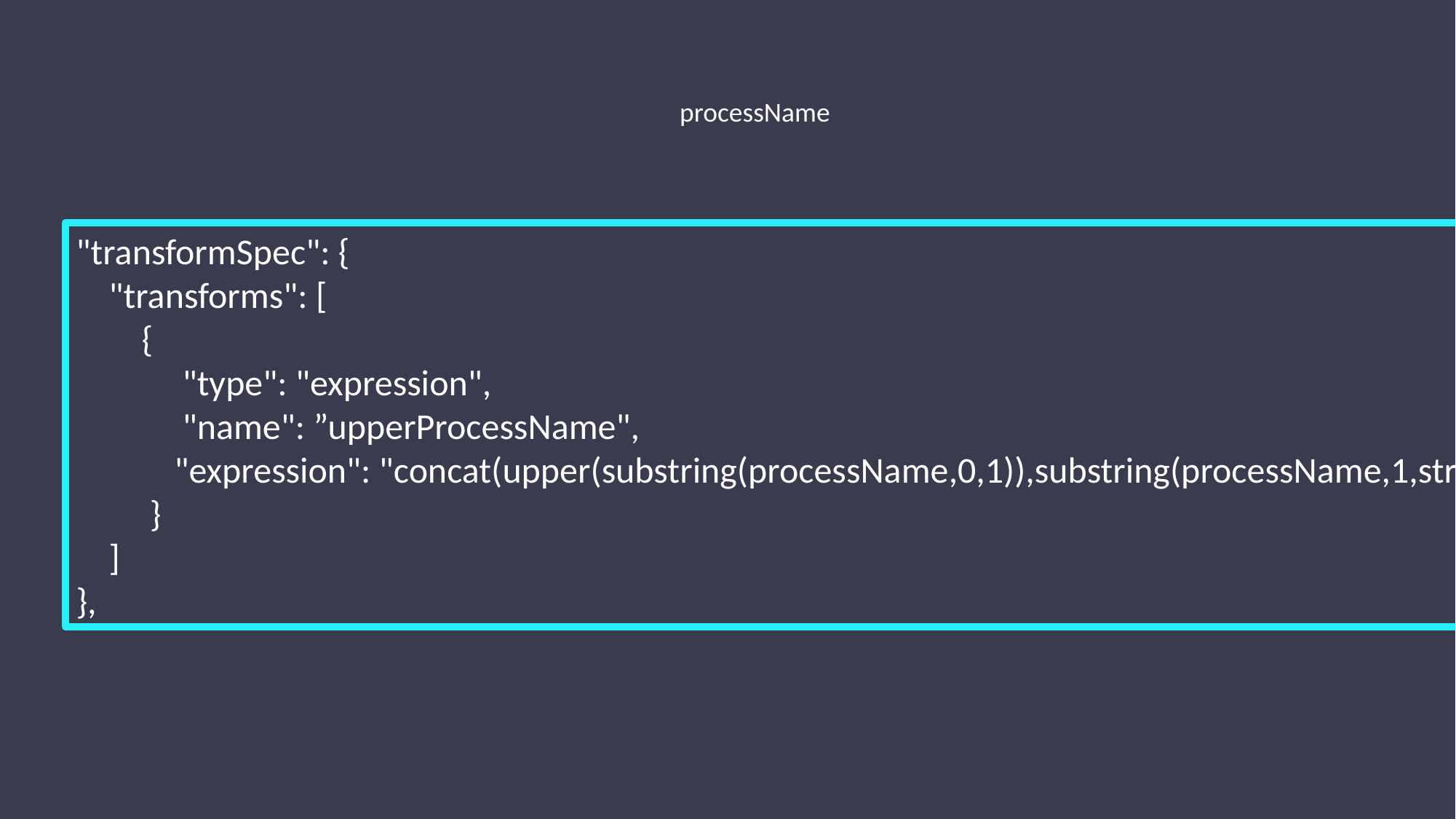

processName
"transformSpec": {
    "transforms": [
        {
             "type": "expression",
             "name": ”upperProcessName",
            "expression": "concat(upper(substring(processName,0,1)),substring(processName,1,strlen(processName)-1))"
         }
    ]
},